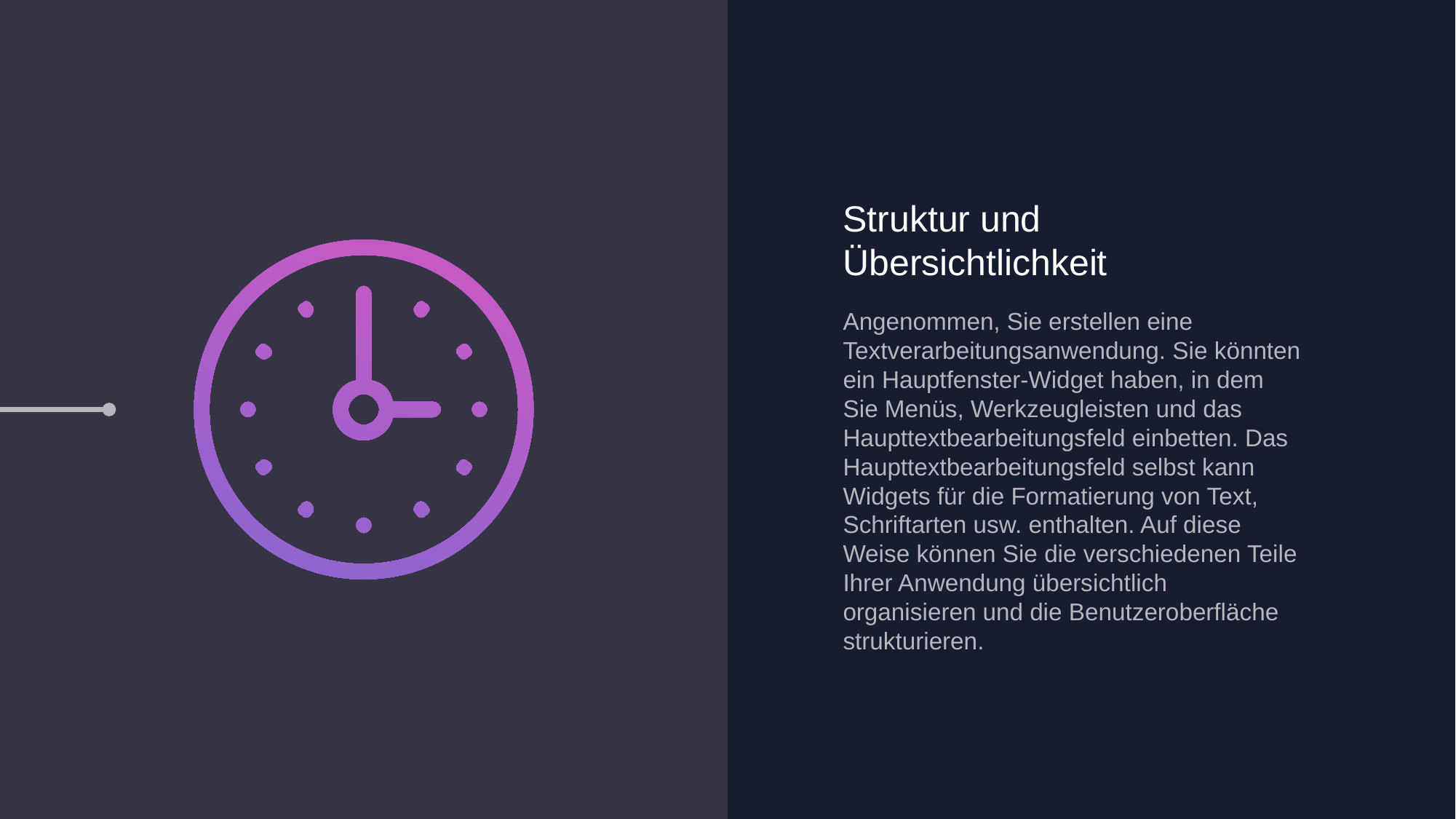

Struktur und Übersichtlichkeit

Angenommen, Sie erstellen eine Textverarbeitungsanwendung. Sie könnten ein Hauptfenster-Widget haben, in dem Sie Menüs, Werkzeugleisten und das Haupttextbearbeitungsfeld einbetten. Das Haupttextbearbeitungsfeld selbst kann Widgets für die Formatierung von Text, Schriftarten usw. enthalten. Auf diese Weise können Sie die verschiedenen Teile Ihrer Anwendung übersichtlich organisieren und die Benutzeroberfläche strukturieren.